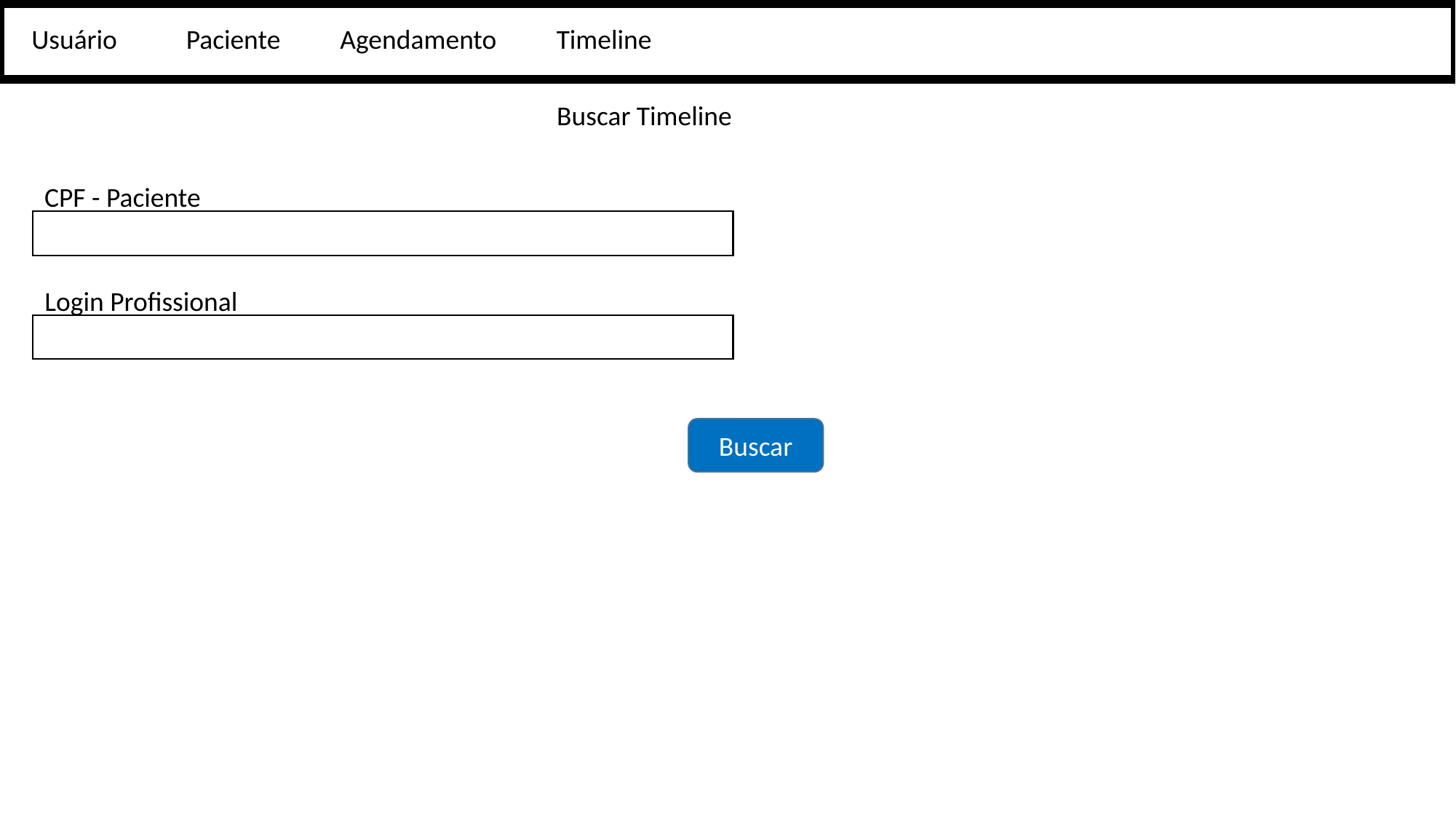

Usuário
Paciente
Agendamento
Timeline
Buscar Timeline
CPF - Paciente

Login Profissional

Buscar